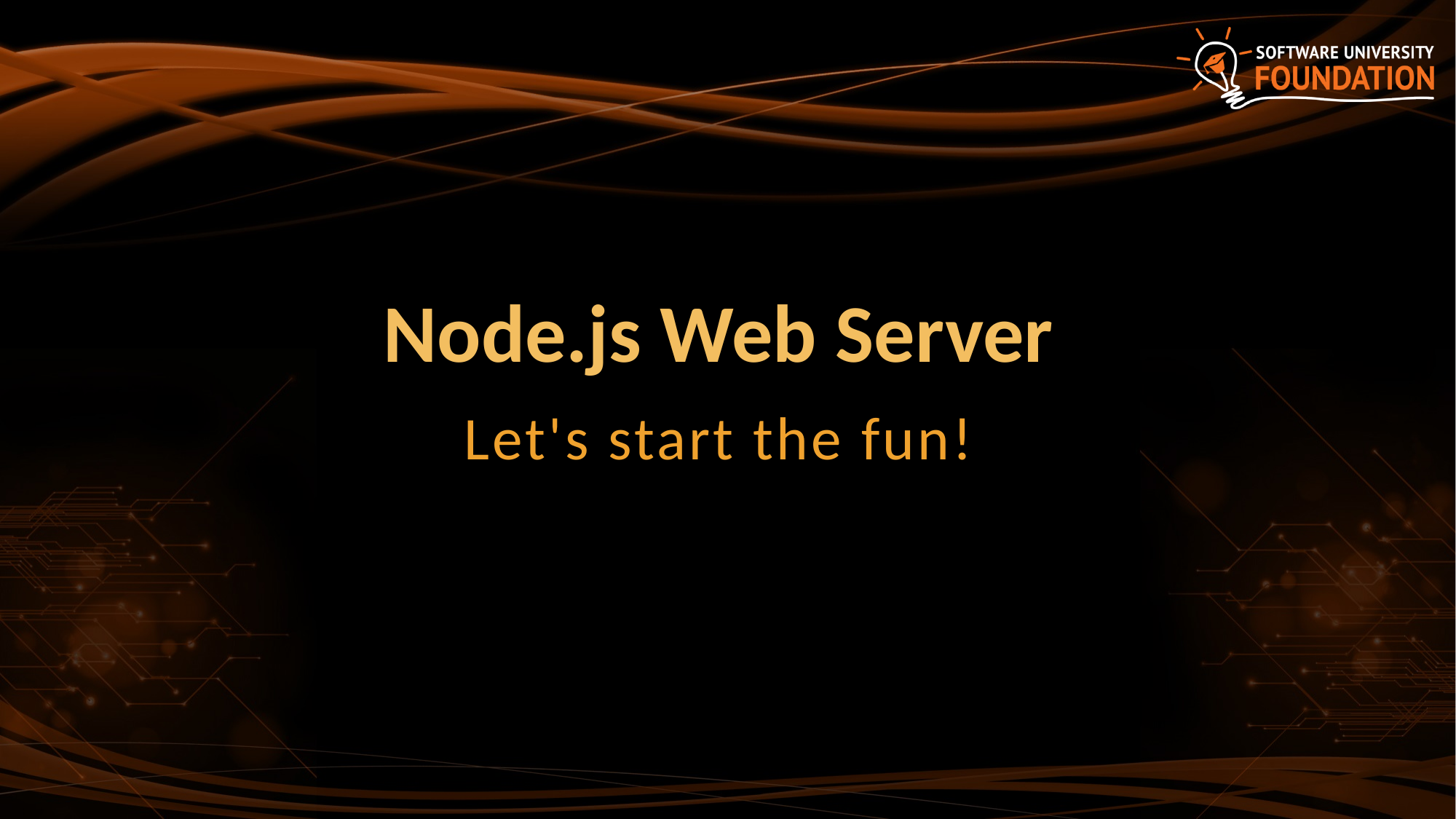

# Node.js Web Server
Let's start the fun!